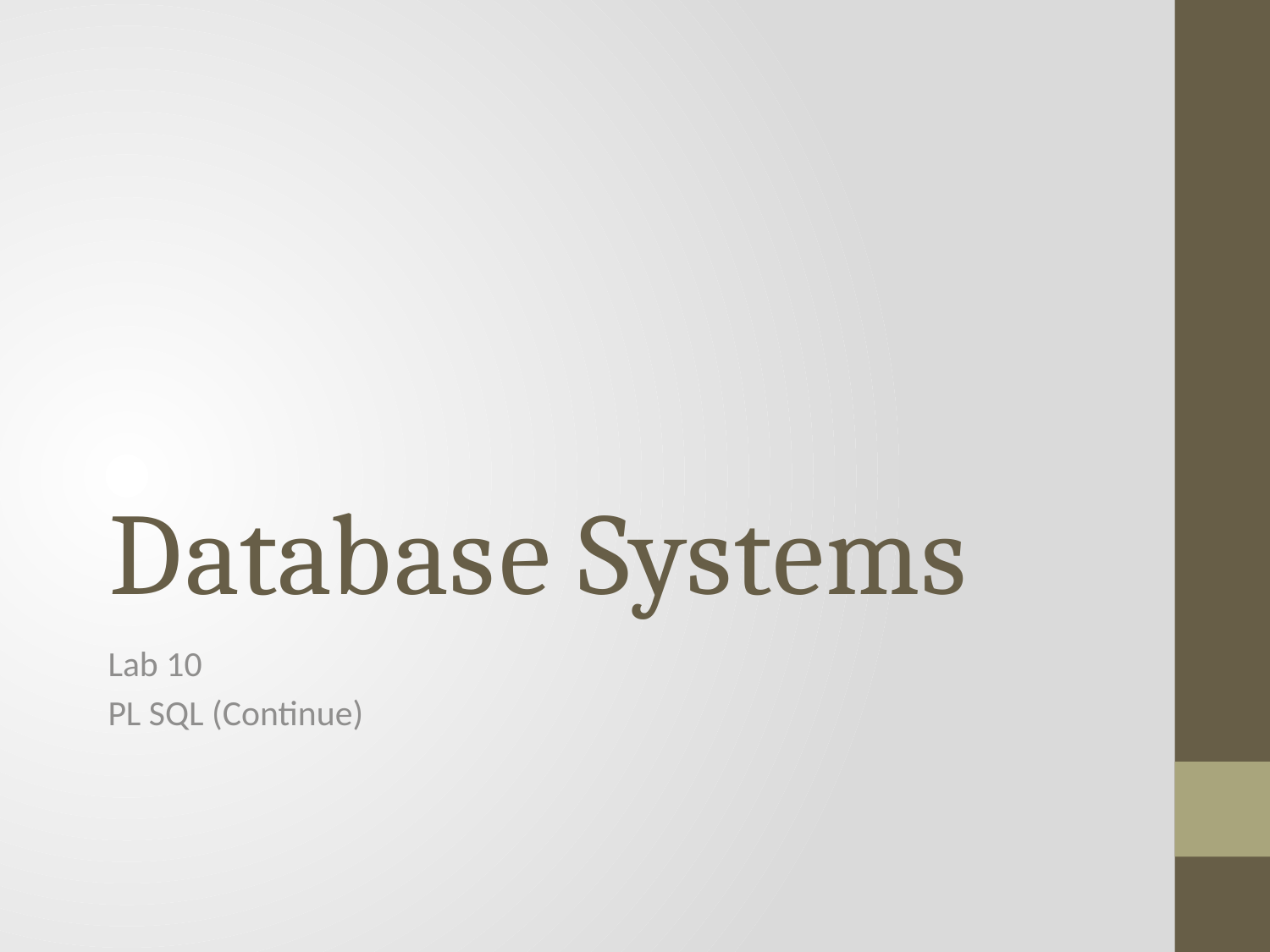

# Database Systems
Lab 10
PL SQL (Continue)